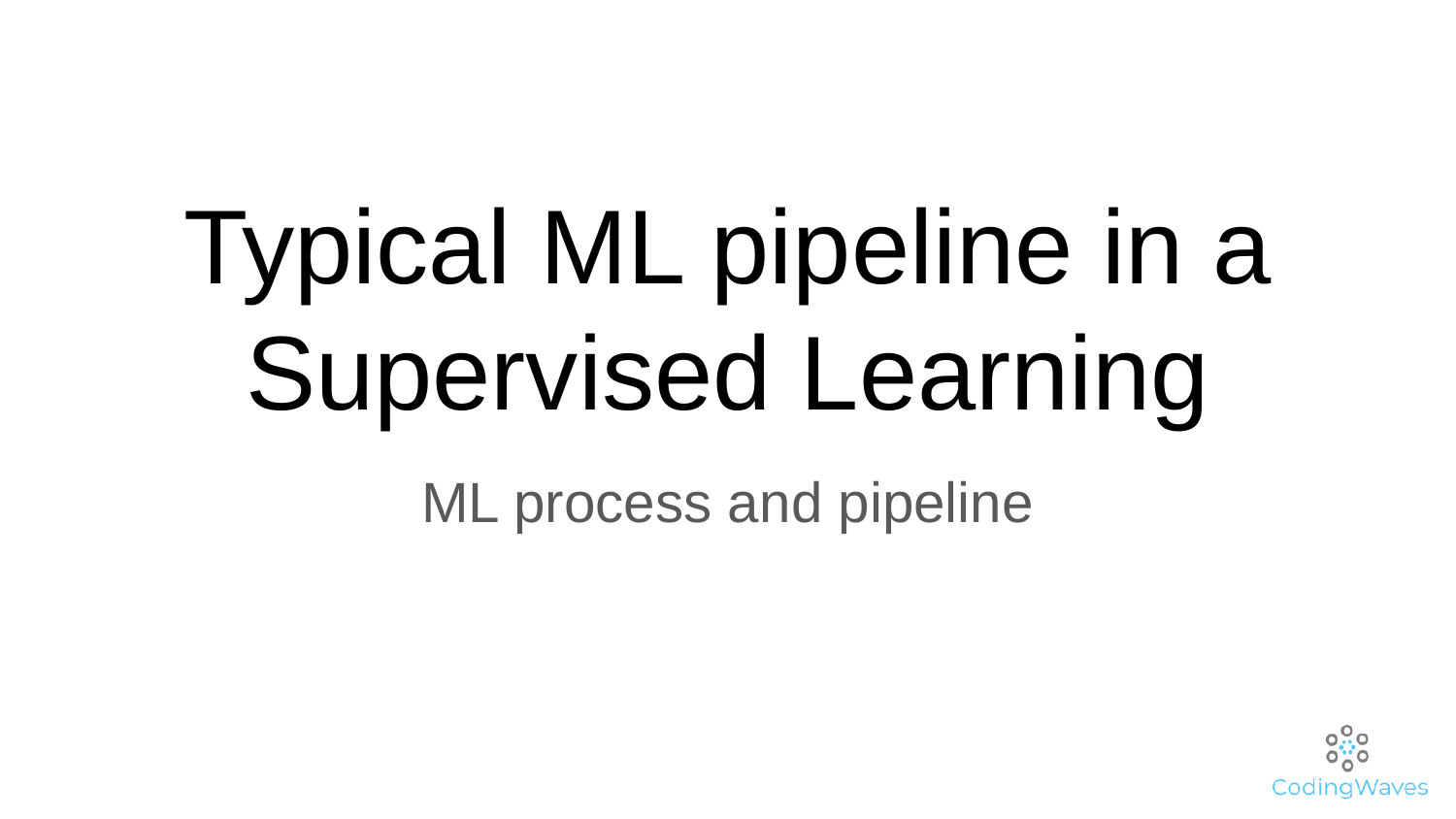

# Typical ML pipeline in a Supervised Learning
ML process and pipeline